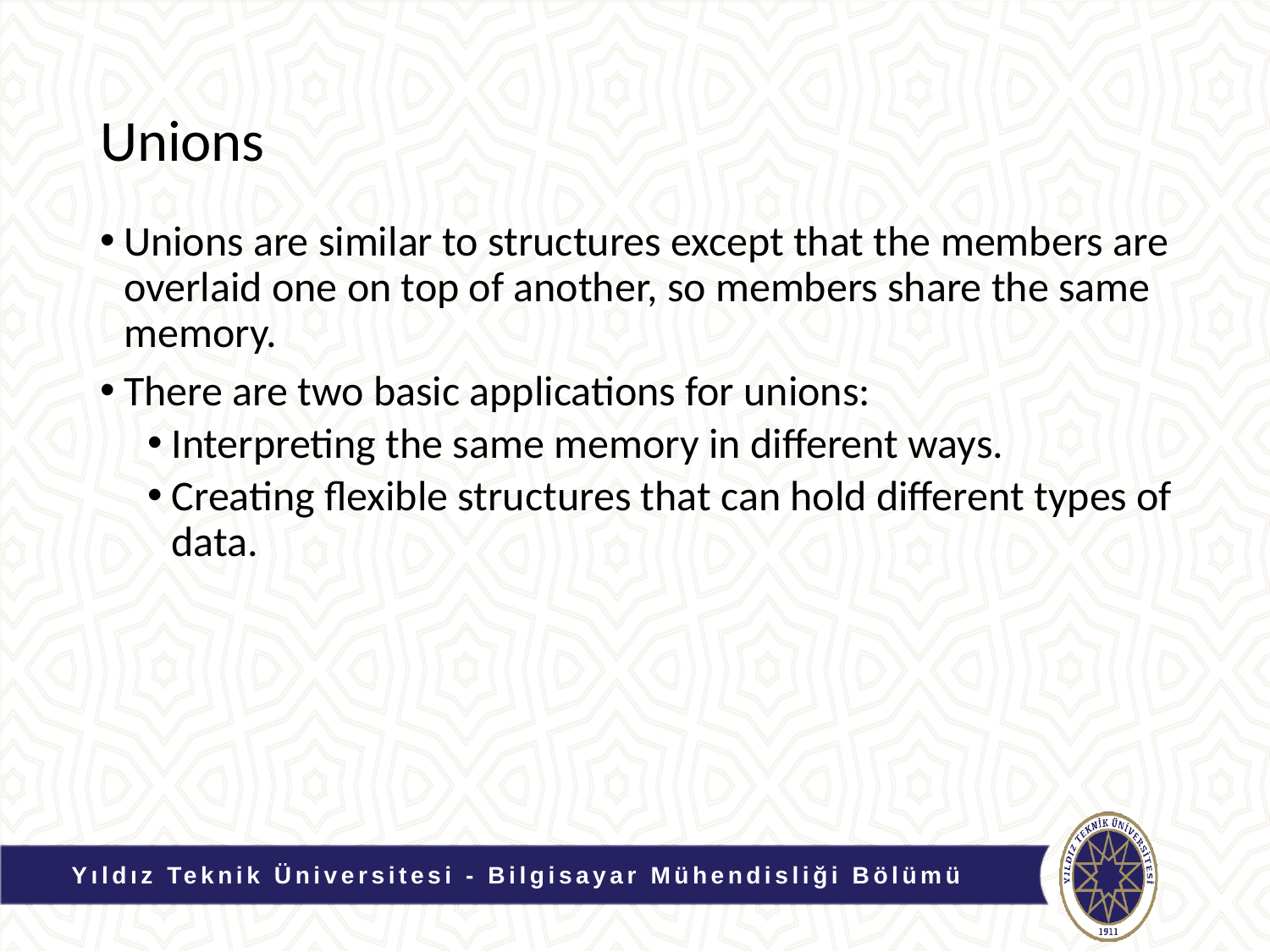

# Unions
Unions are similar to structures except that the members are overlaid one on top of another, so members share the same memory.
There are two basic applications for unions:
Interpreting the same memory in different ways.
Creating flexible structures that can hold different types of data.
Yıldız Teknik Üniversitesi - Bilgisayar Mühendisliği Bölümü